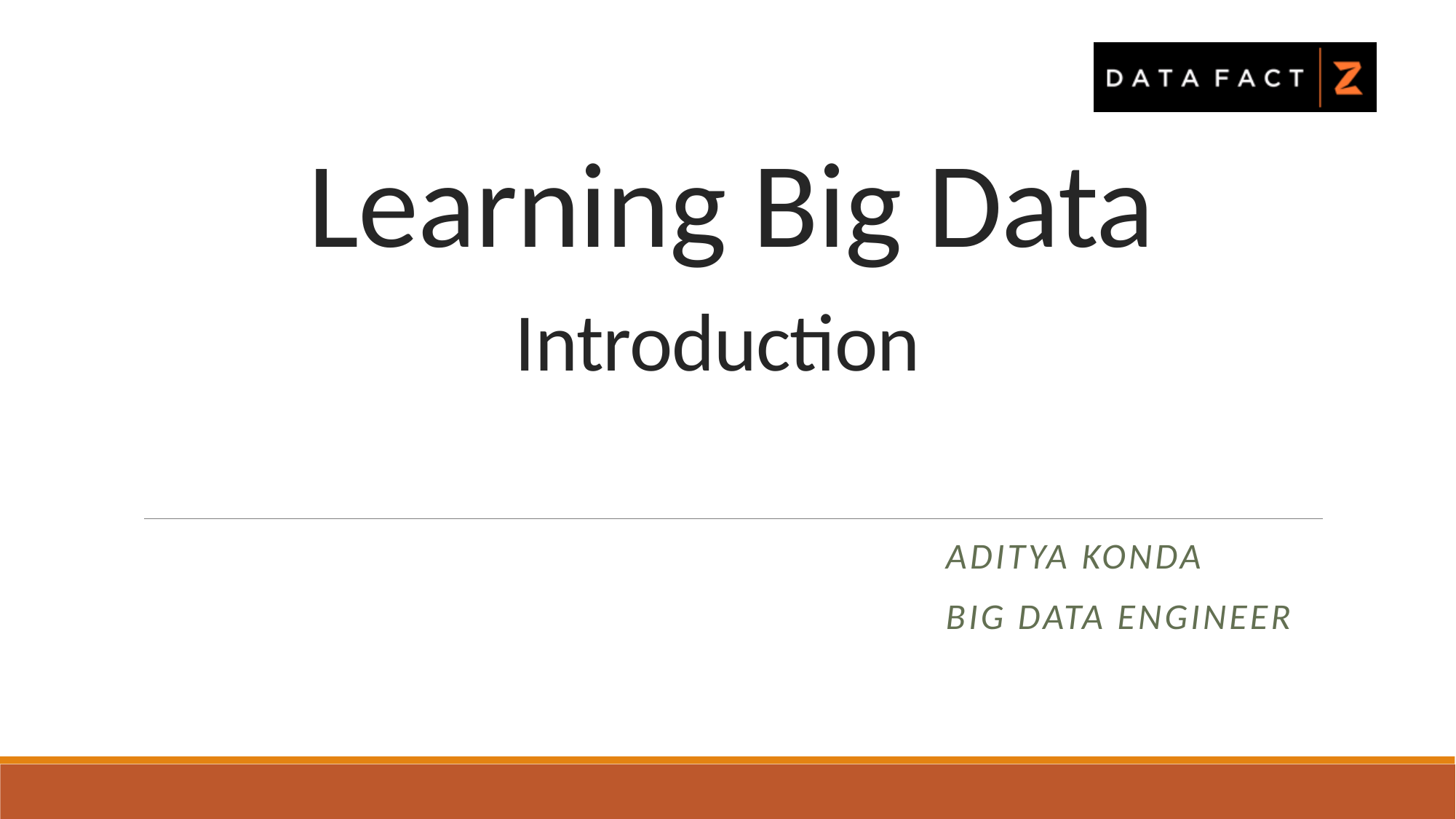

# Learning Big Data Introduction
Aditya Konda
Big Data Engineer